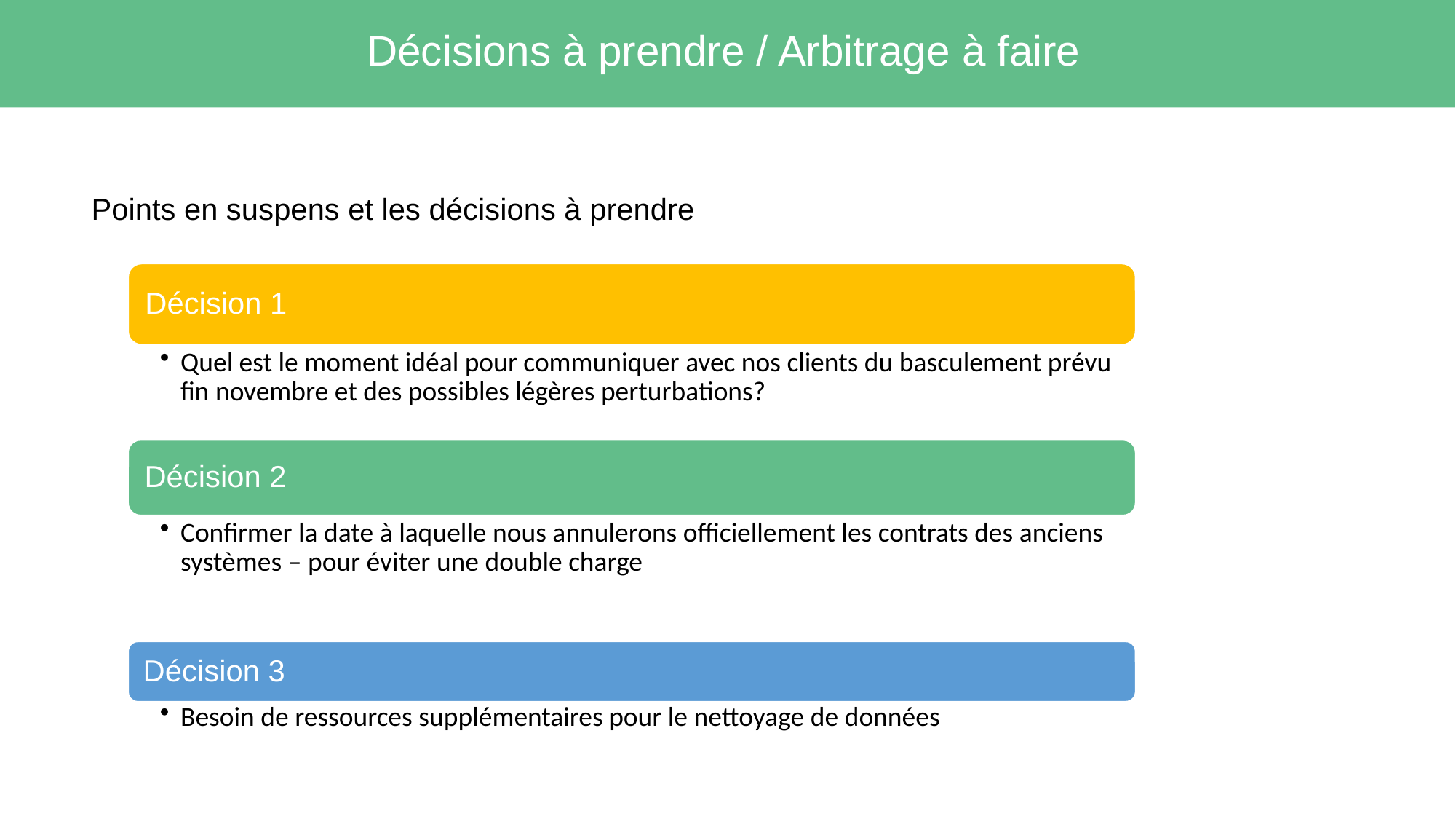

# Décisions à prendre / Arbitrage à faire
Points en suspens et les décisions à prendre
Décision 1
Quel est le moment idéal pour communiquer avec nos clients du basculement prévu fin novembre et des possibles légères perturbations?
Décision 2
Confirmer la date à laquelle nous annulerons officiellement les contrats des anciens systèmes – pour éviter une double charge
Décision 3

Besoin de ressources supplémentaires pour le nettoyage de données